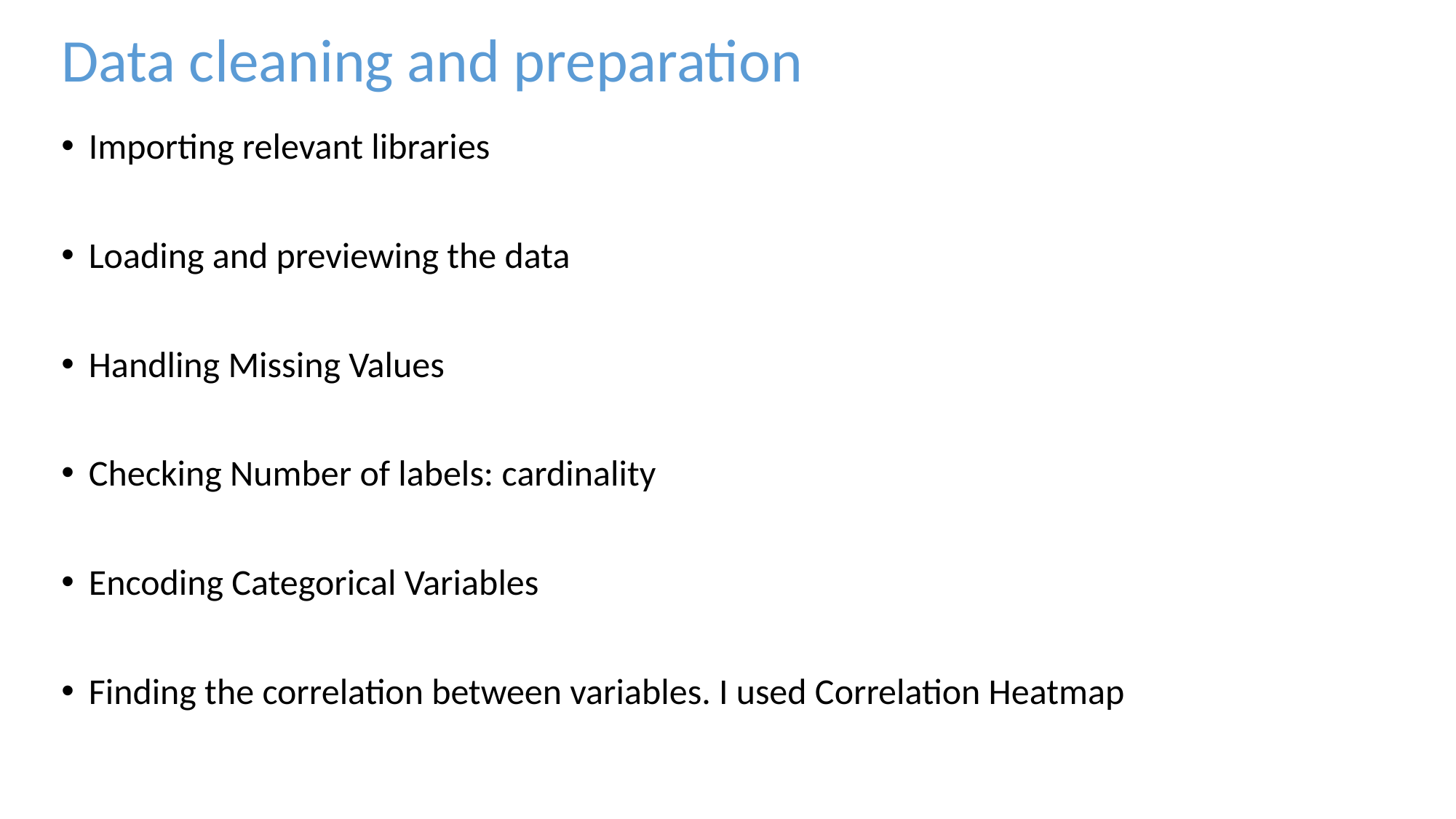

# Data cleaning and preparation
Importing relevant libraries

Loading and previewing the data

Handling Missing Values

Checking Number of labels: cardinality

Encoding Categorical Variables

Finding the correlation between variables. I used Correlation Heatmap